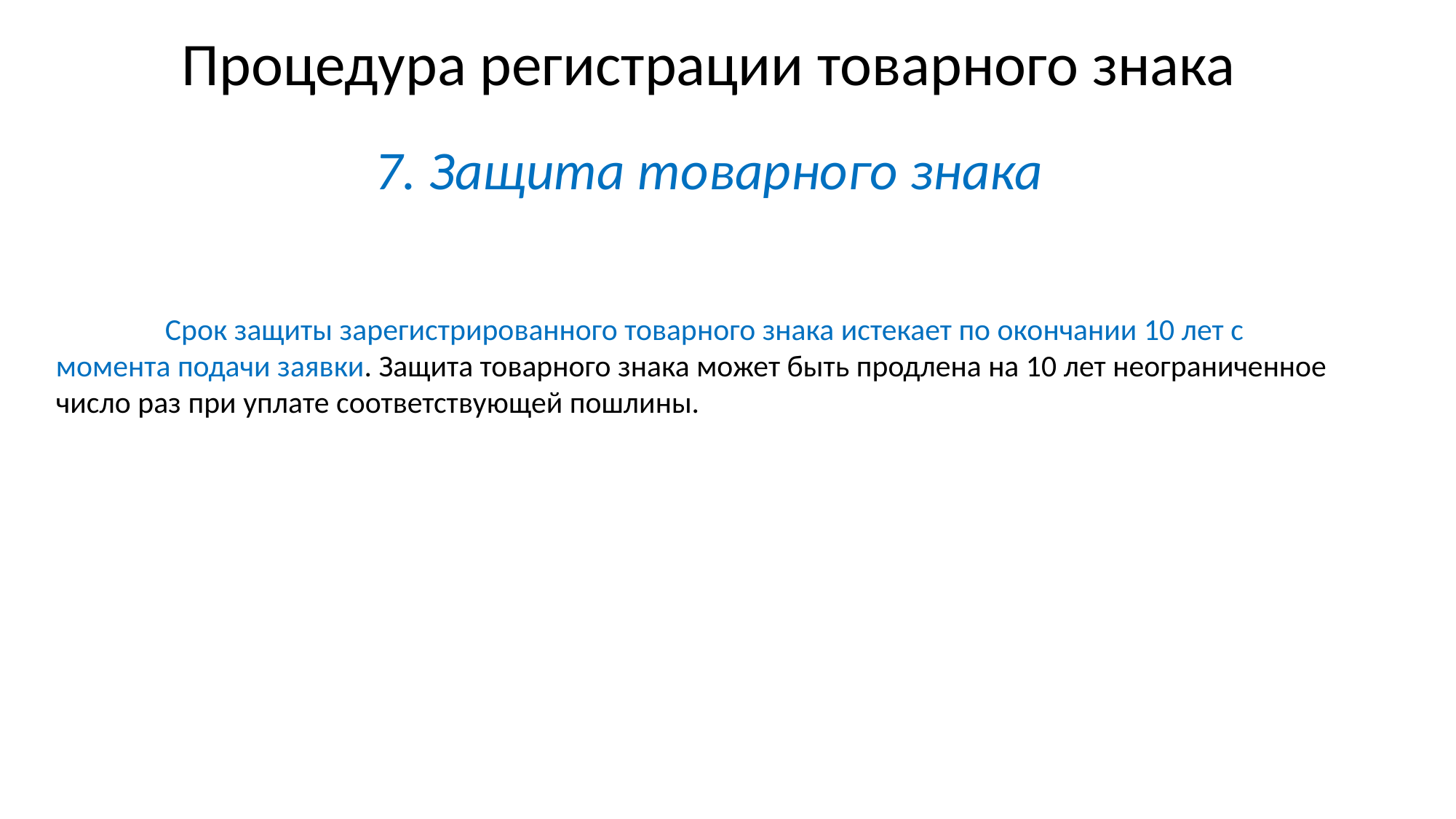

Процедура регистрации товарного знака
7. Защита товарного знака
	Срок защиты зарегистрированного товарного знака истекает по окончании 10 лет с момента подачи заявки. Защита товарного знака может быть продлена на 10 лет неограниченное число раз при уплате соответствующей пошлины.